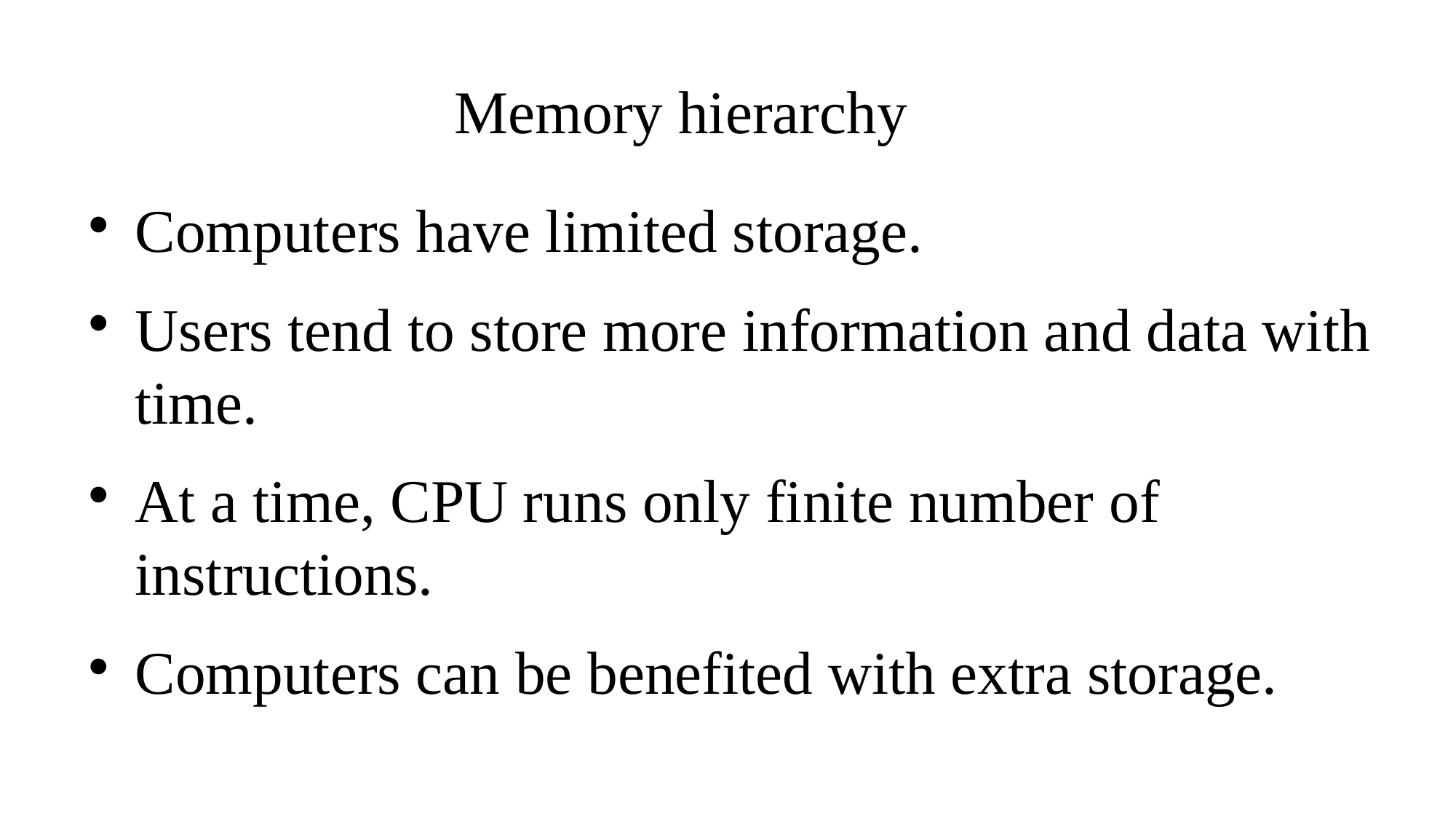

Memory hierarchy
Computers have limited storage.
Users tend to store more information and data with time.
At a time, CPU runs only finite number of instructions.
Computers can be benefited with extra storage.